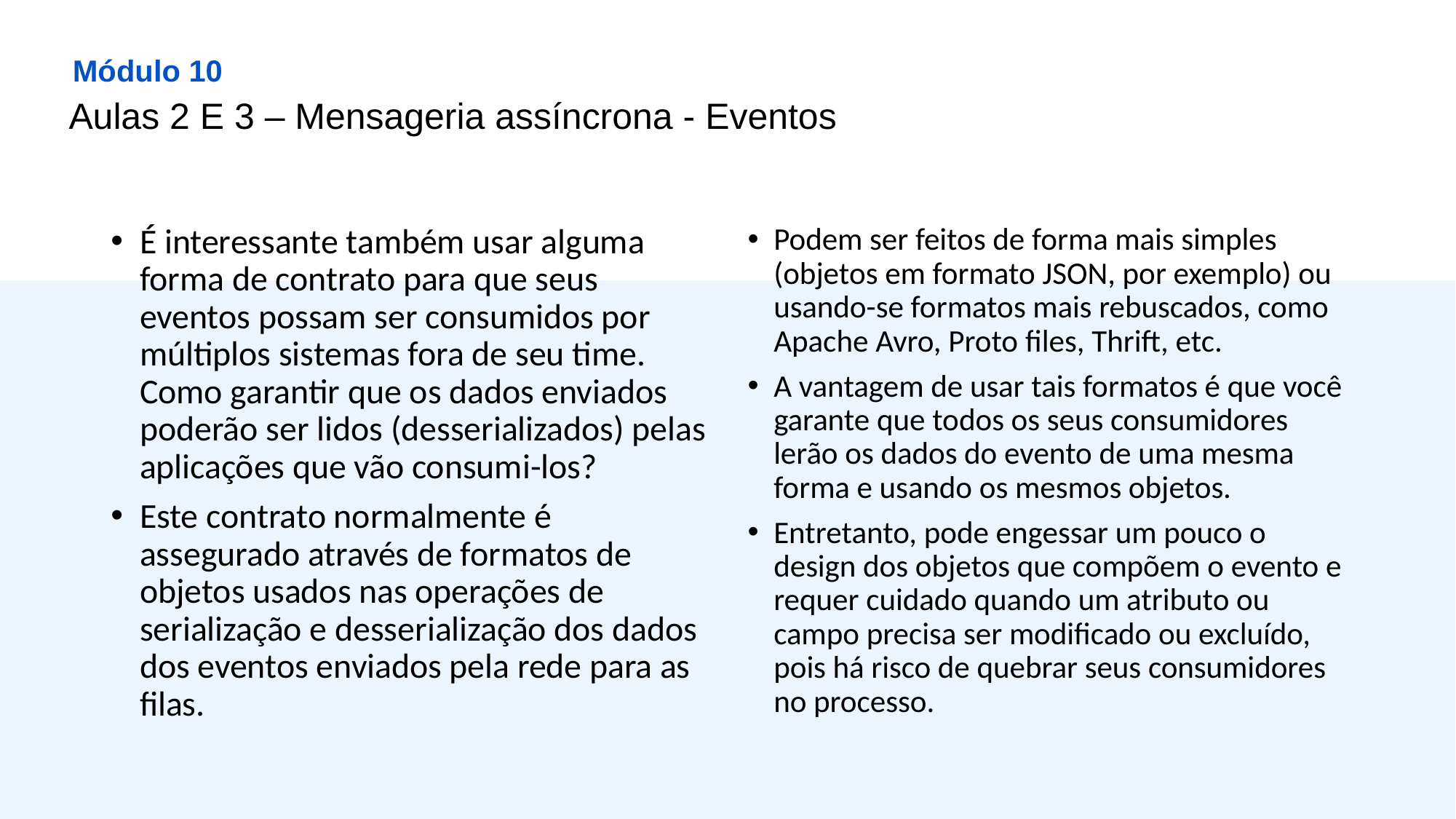

Módulo 10
Aulas 2 E 3 – Mensageria assíncrona - Eventos
É interessante também usar alguma forma de contrato para que seus eventos possam ser consumidos por múltiplos sistemas fora de seu time. Como garantir que os dados enviados poderão ser lidos (desserializados) pelas aplicações que vão consumi-los?
Este contrato normalmente é assegurado através de formatos de objetos usados nas operações de serialização e desserialização dos dados dos eventos enviados pela rede para as filas.
Podem ser feitos de forma mais simples (objetos em formato JSON, por exemplo) ou usando-se formatos mais rebuscados, como Apache Avro, Proto files, Thrift, etc.
A vantagem de usar tais formatos é que você garante que todos os seus consumidores lerão os dados do evento de uma mesma forma e usando os mesmos objetos.
Entretanto, pode engessar um pouco o design dos objetos que compõem o evento e requer cuidado quando um atributo ou campo precisa ser modificado ou excluído, pois há risco de quebrar seus consumidores no processo.